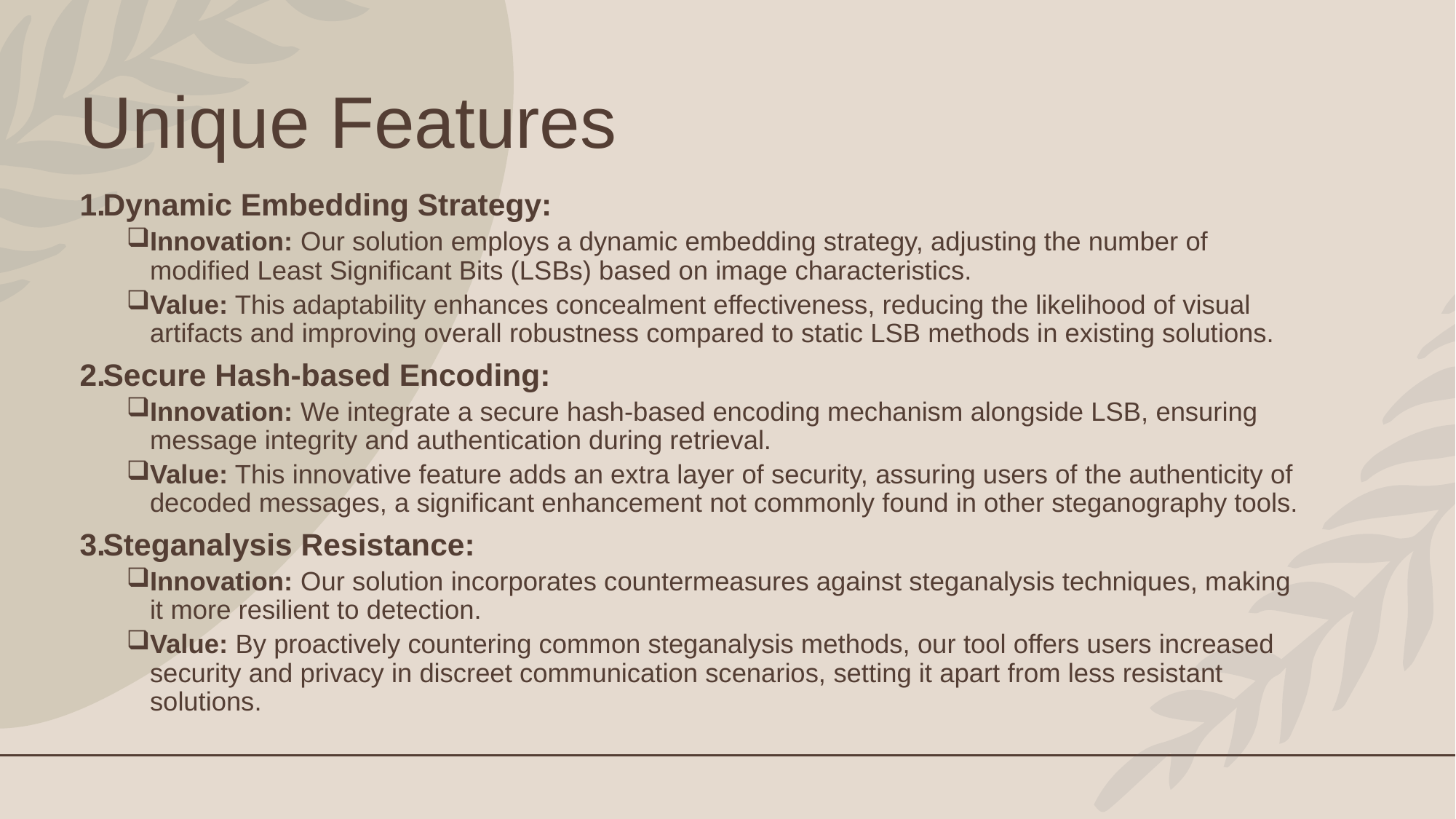

# Unique Features
Dynamic Embedding Strategy:
Innovation: Our solution employs a dynamic embedding strategy, adjusting the number of modified Least Significant Bits (LSBs) based on image characteristics.
Value: This adaptability enhances concealment effectiveness, reducing the likelihood of visual artifacts and improving overall robustness compared to static LSB methods in existing solutions.
Secure Hash-based Encoding:
Innovation: We integrate a secure hash-based encoding mechanism alongside LSB, ensuring message integrity and authentication during retrieval.
Value: This innovative feature adds an extra layer of security, assuring users of the authenticity of decoded messages, a significant enhancement not commonly found in other steganography tools.
Steganalysis Resistance:
Innovation: Our solution incorporates countermeasures against steganalysis techniques, making it more resilient to detection.
Value: By proactively countering common steganalysis methods, our tool offers users increased security and privacy in discreet communication scenarios, setting it apart from less resistant solutions.